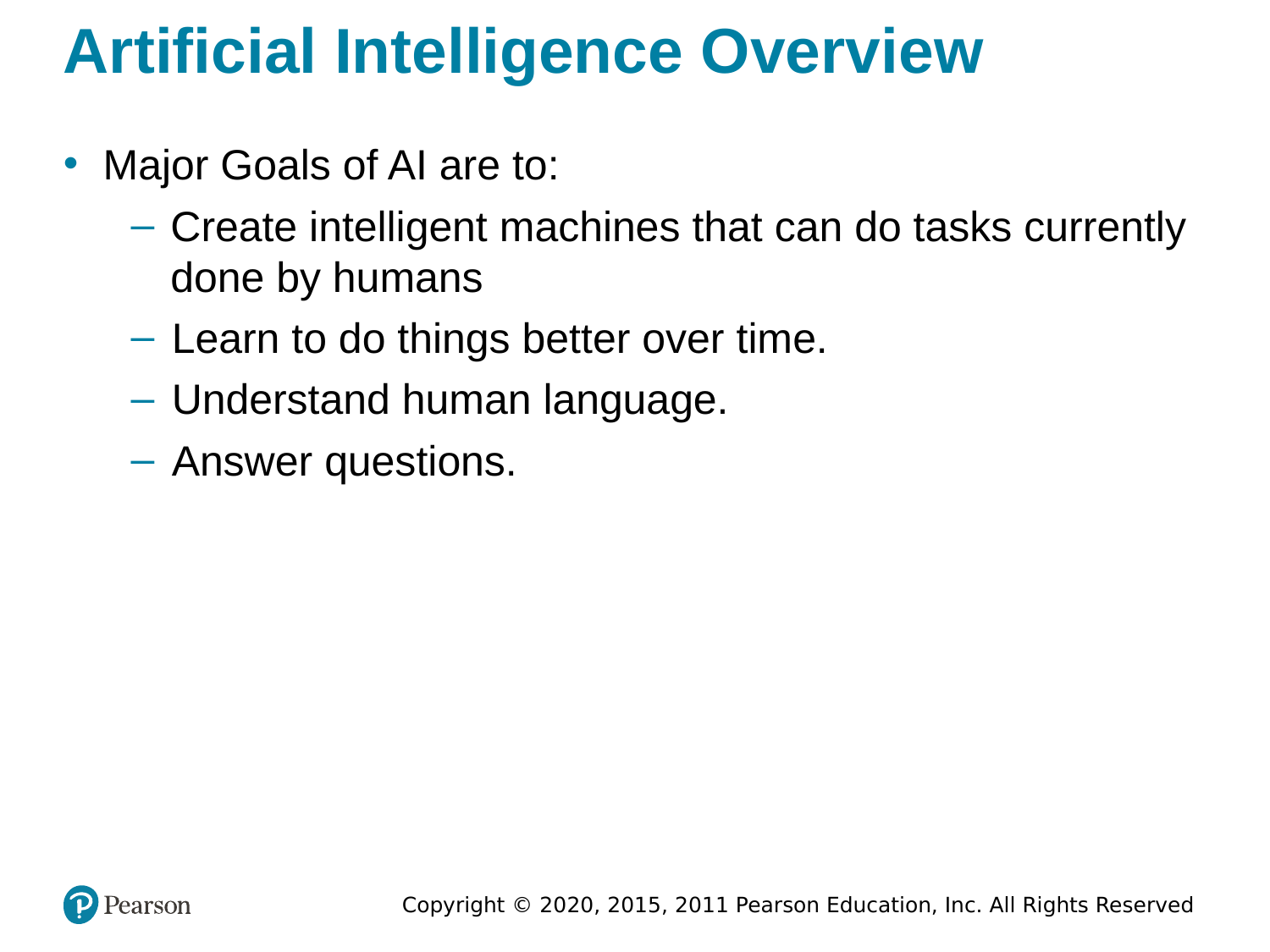

# Artificial Intelligence Overview
Major Goals of AI are to:
Create intelligent machines that can do tasks currently done by humans
Learn to do things better over time.
Understand human language.
Answer questions.